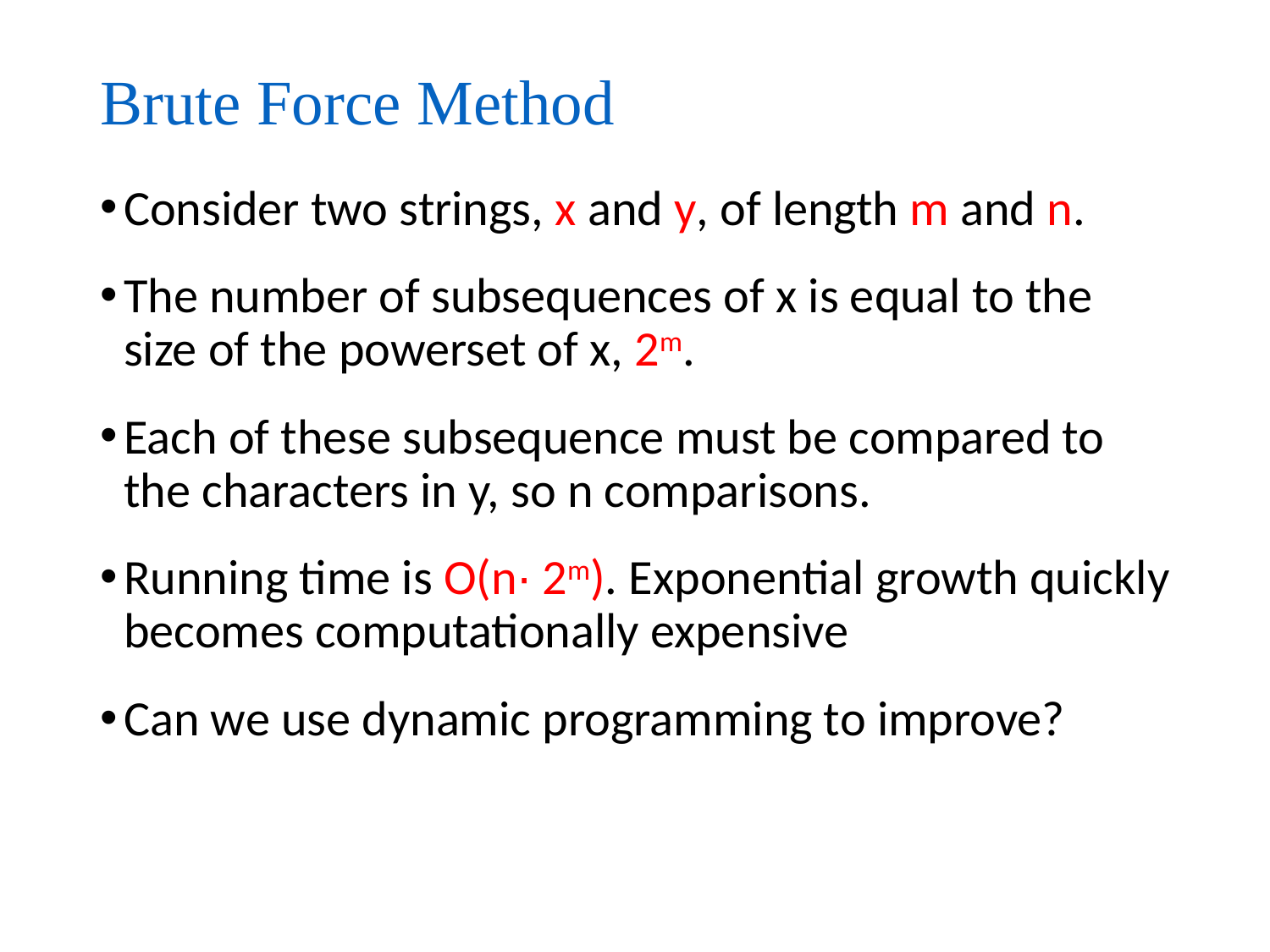

# Brute Force Method
Consider two strings, x and y, of length m and n.
The number of subsequences of x is equal to the size of the powerset of x, 2m.
Each of these subsequence must be compared to the characters in y, so n comparisons.
Running time is O(n∙ 2m). Exponential growth quickly becomes computationally expensive
Can we use dynamic programming to improve?